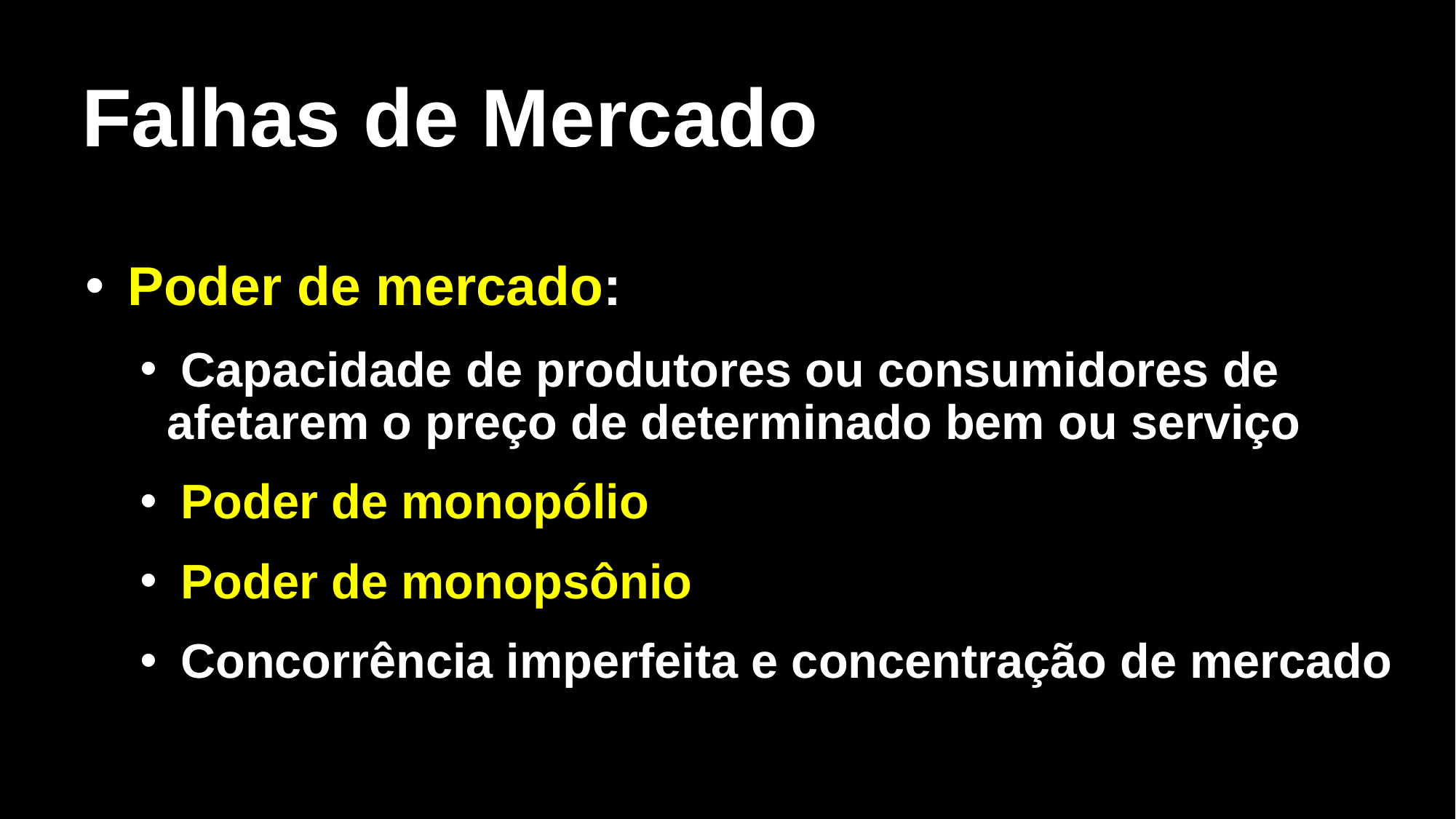

# Falhas de Mercado
 Poder de mercado:
 Capacidade de produtores ou consumidores de afetarem o preço de determinado bem ou serviço
 Poder de monopólio
 Poder de monopsônio
 Concorrência imperfeita e concentração de mercado